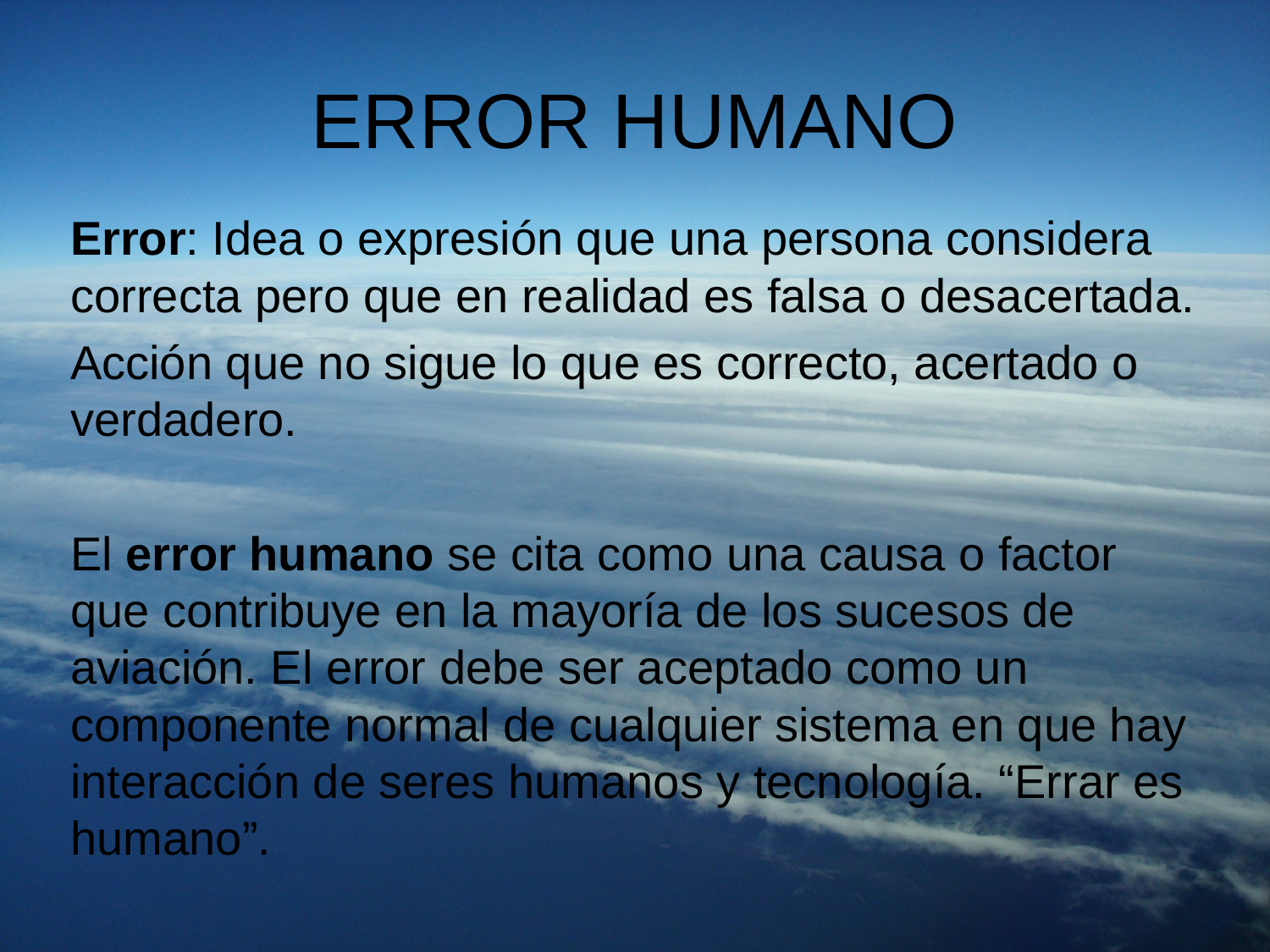

# ERROR HUMANO
Error: Idea o expresión que una persona considera correcta pero que en realidad es falsa o desacertada.
Acción que no sigue lo que es correcto, acertado o verdadero.

El error humano se cita como una causa o factor que contribuye en la mayoría de los sucesos de aviación. El error debe ser aceptado como un componente normal de cualquier sistema en que hay interacción de seres humanos y tecnología. “Errar es humano”.